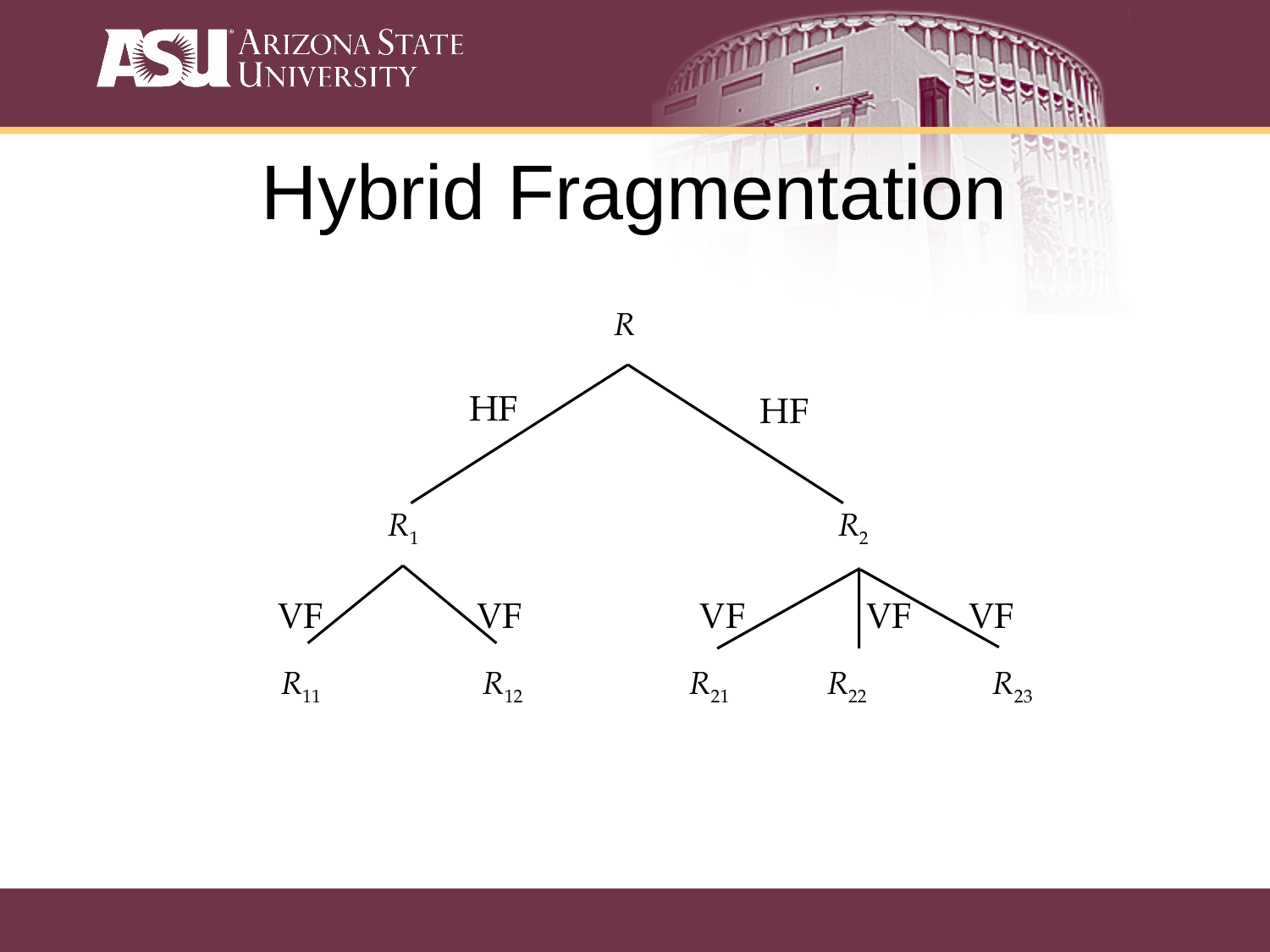

Hybrid Fragmentation
R

HF
HF
R1
R2

VF
VF
VF
VF
VF
R11
R12
R21
R22
R23